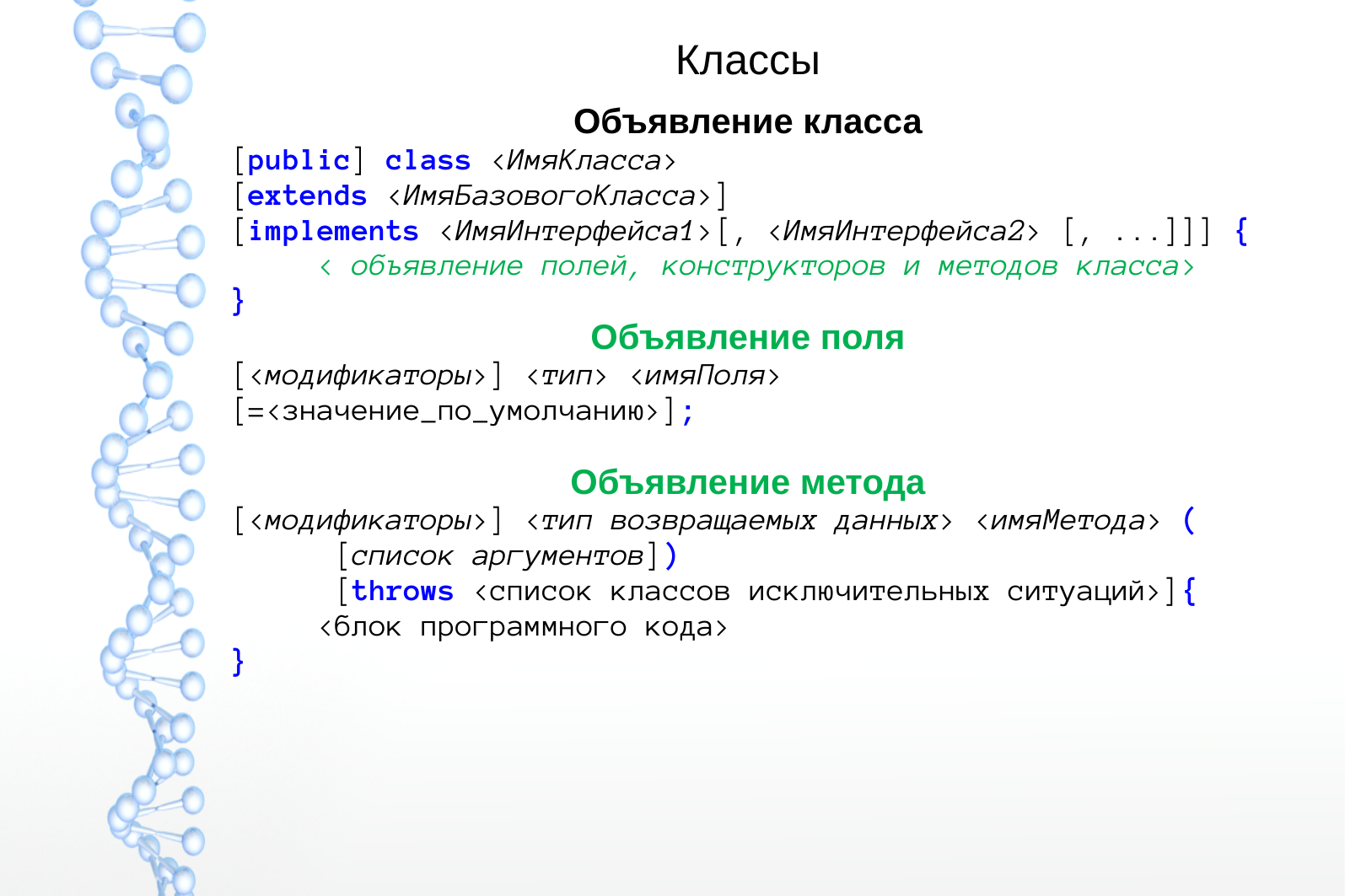

# Классы
Объявление класса
[public] class <ИмяКласса>
[extends <ИмяБазовогоКласса>]
[implements <ИмяИнтерфейса1>[, <ИмяИнтерфейса2> [, ...]]] {
     < объявление полей, конструкторов и методов класса>
}
Объявление поля
[<модификаторы>] <тип> <имяПоля> [=<значение_по_умолчанию>];

Объявление метода
[<модификаторы>] <тип возвращаемых данных> <имяМетода> (
      [список аргументов])
      [throws <список классов исключительных ситуаций>]{
     <блок программного кода>
}